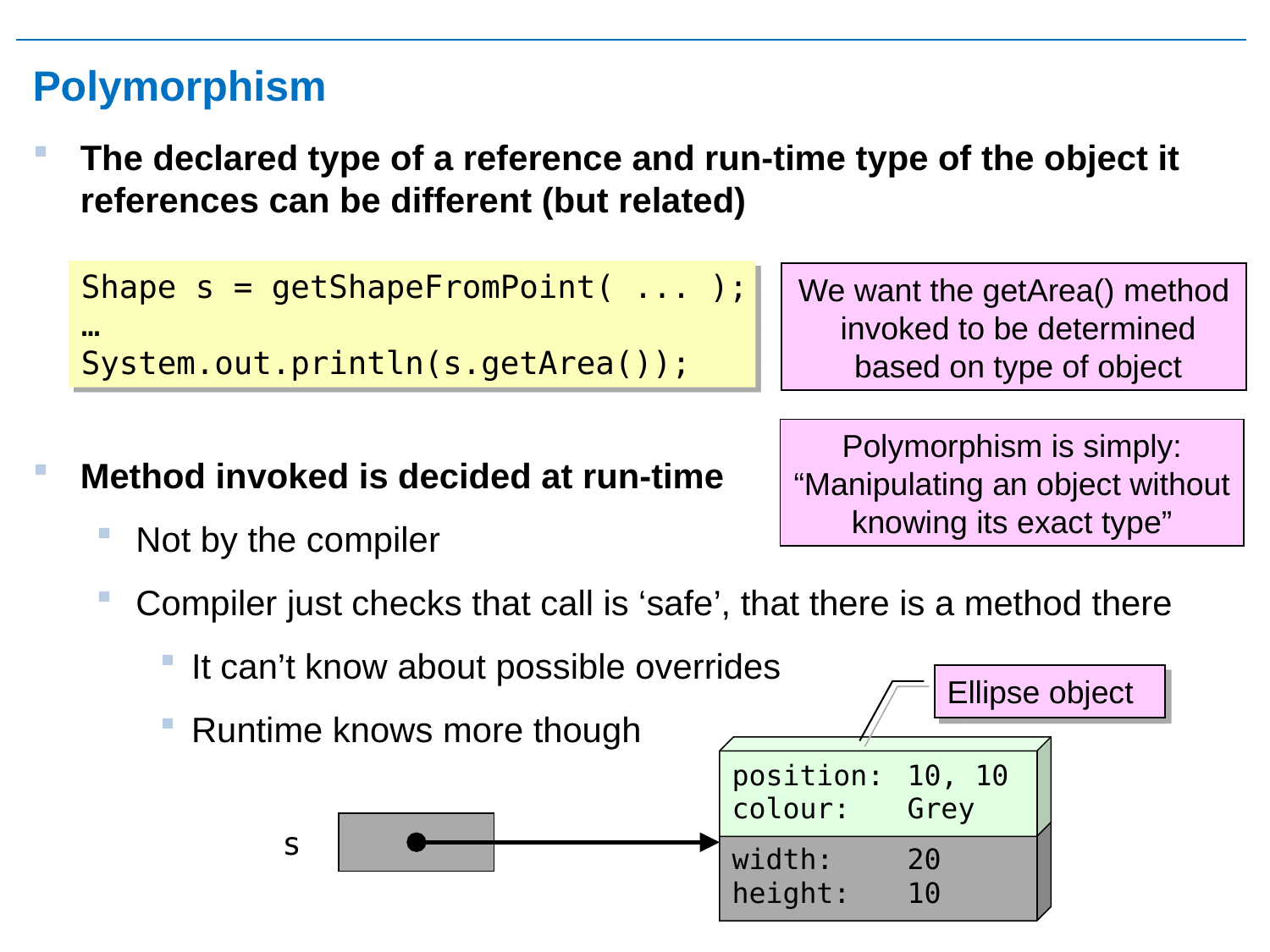

# Polymorphism
The declared type of a reference and run-time type of the object it references can be different (but related)

Method invoked is decided at run-time
Not by the compiler
Compiler just checks that call is ‘safe’, that there is a method there
It can’t know about possible overrides
Runtime knows more though
Shape s = getShapeFromPoint( ... );
…
System.out.println(s.getArea());
We want the getArea() method
 invoked to be determined
 based on type of object
Polymorphism is simply:
“Manipulating an object without knowing its exact type”
Ellipse object
position:	10, 10
colour: 	Grey

s
width:	20
height: 	10